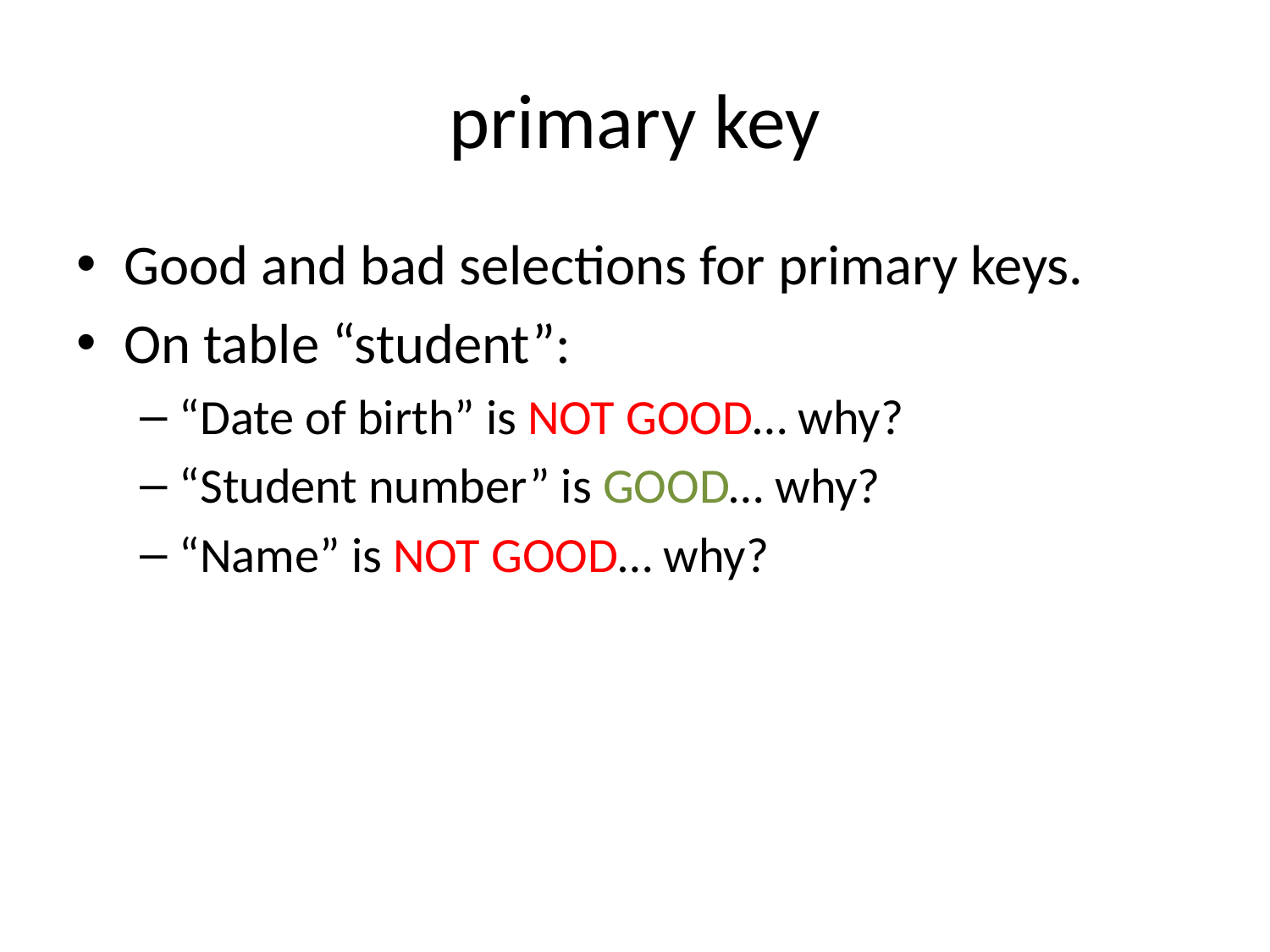

# primary key
Good and bad selections for primary keys.
On table “student”:
“Date of birth” is NOT GOOD… why?
“Student number” is GOOD… why?
“Name” is NOT GOOD… why?